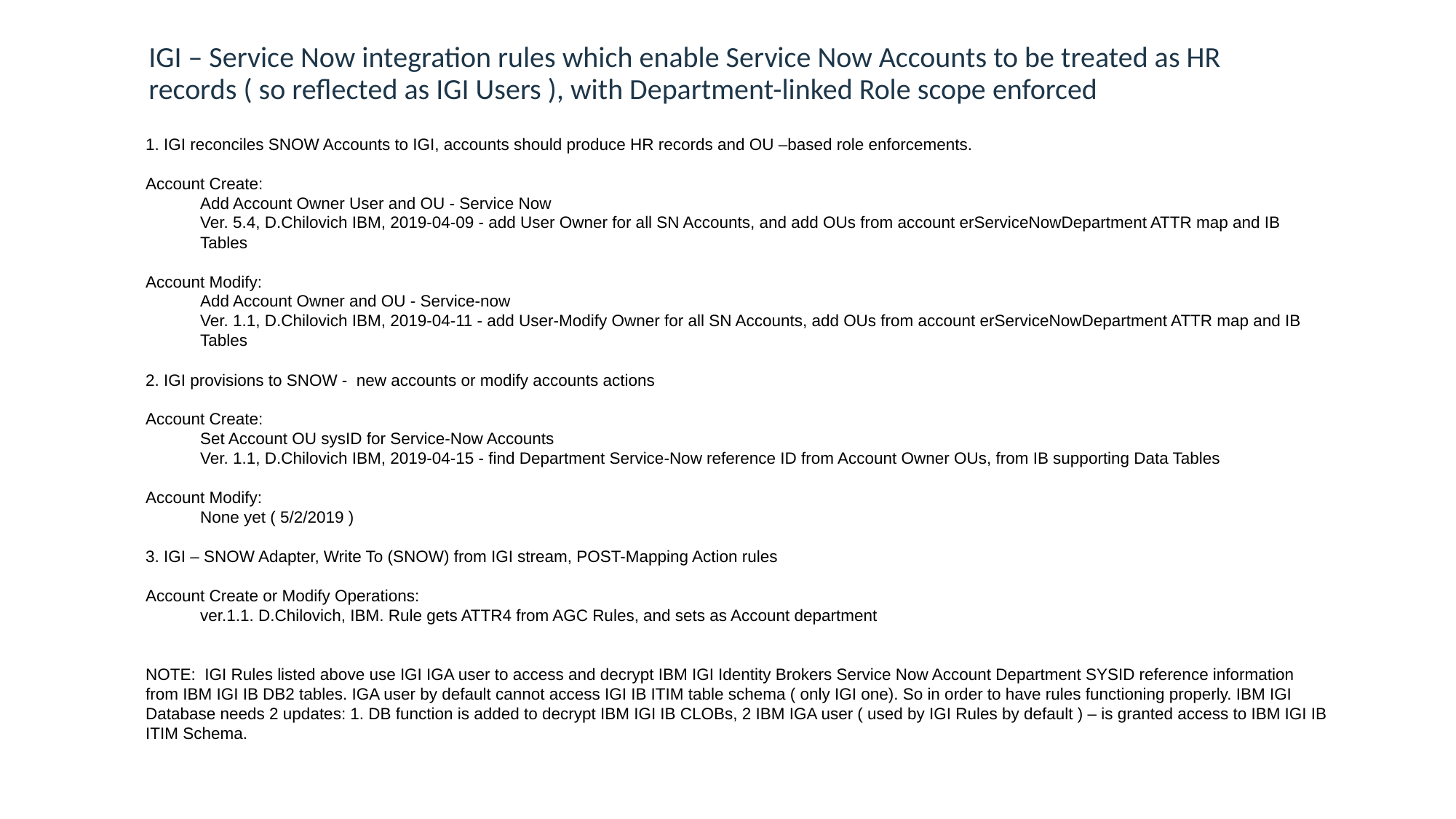

# IGI – Service Now integration rules which enable Service Now Accounts to be treated as HR records ( so reflected as IGI Users ), with Department-linked Role scope enforced
1. IGI reconciles SNOW Accounts to IGI, accounts should produce HR records and OU –based role enforcements.

Account Create:
Add Account Owner User and OU - Service Now
Ver. 5.4, D.Chilovich IBM, 2019-04-09 - add User Owner for all SN Accounts, and add OUs from account erServiceNowDepartment ATTR map and IB Tables

Account Modify:
Add Account Owner and OU - Service-now
Ver. 1.1, D.Chilovich IBM, 2019-04-11 - add User-Modify Owner for all SN Accounts, add OUs from account erServiceNowDepartment ATTR map and IB Tables

2. IGI provisions to SNOW -  new accounts or modify accounts actions

Account Create:
Set Account OU sysID for Service-Now Accounts
Ver. 1.1, D.Chilovich IBM, 2019-04-15 - find Department Service-Now reference ID from Account Owner OUs, from IB supporting Data Tables

Account Modify:
None yet ( 5/2/2019 )

3. IGI – SNOW Adapter, Write To (SNOW) from IGI stream, POST-Mapping Action rules

Account Create or Modify Operations:
ver.1.1. D.Chilovich, IBM. Rule gets ATTR4 from AGC Rules, and sets as Account department

NOTE:  IGI Rules listed above use IGI IGA user to access and decrypt IBM IGI Identity Brokers Service Now Account Department SYSID reference information from IBM IGI IB DB2 tables. IGA user by default cannot access IGI IB ITIM table schema ( only IGI one). So in order to have rules functioning properly. IBM IGI Database needs 2 updates: 1. DB function is added to decrypt IBM IGI IB CLOBs, 2 IBM IGA user ( used by IGI Rules by default ) – is granted access to IBM IGI IB ITIM Schema.